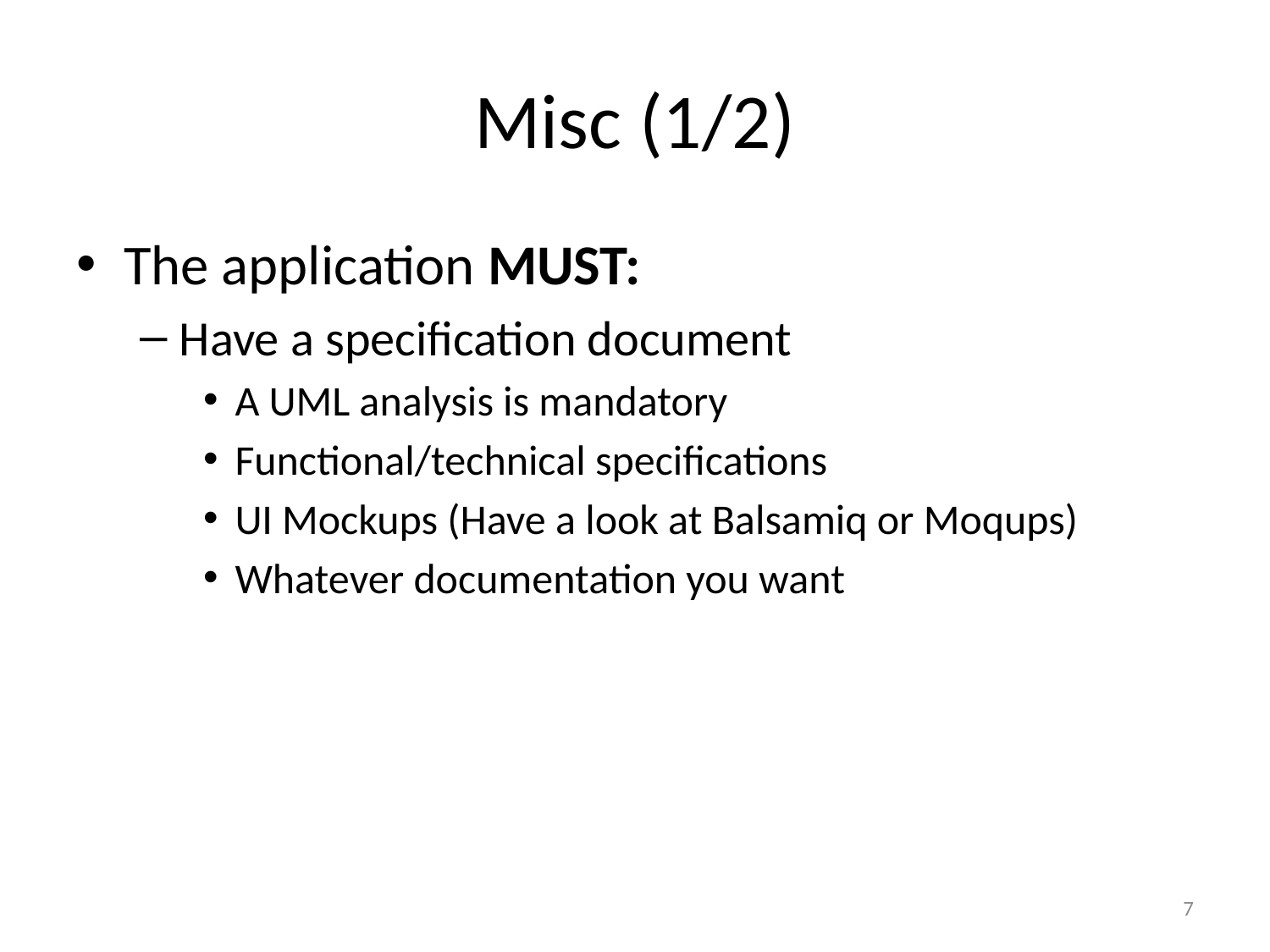

# Misc (1/2)
The application MUST:
Have a specification document
A UML analysis is mandatory
Functional/technical specifications
UI Mockups (Have a look at Balsamiq or Moqups)
Whatever documentation you want

7